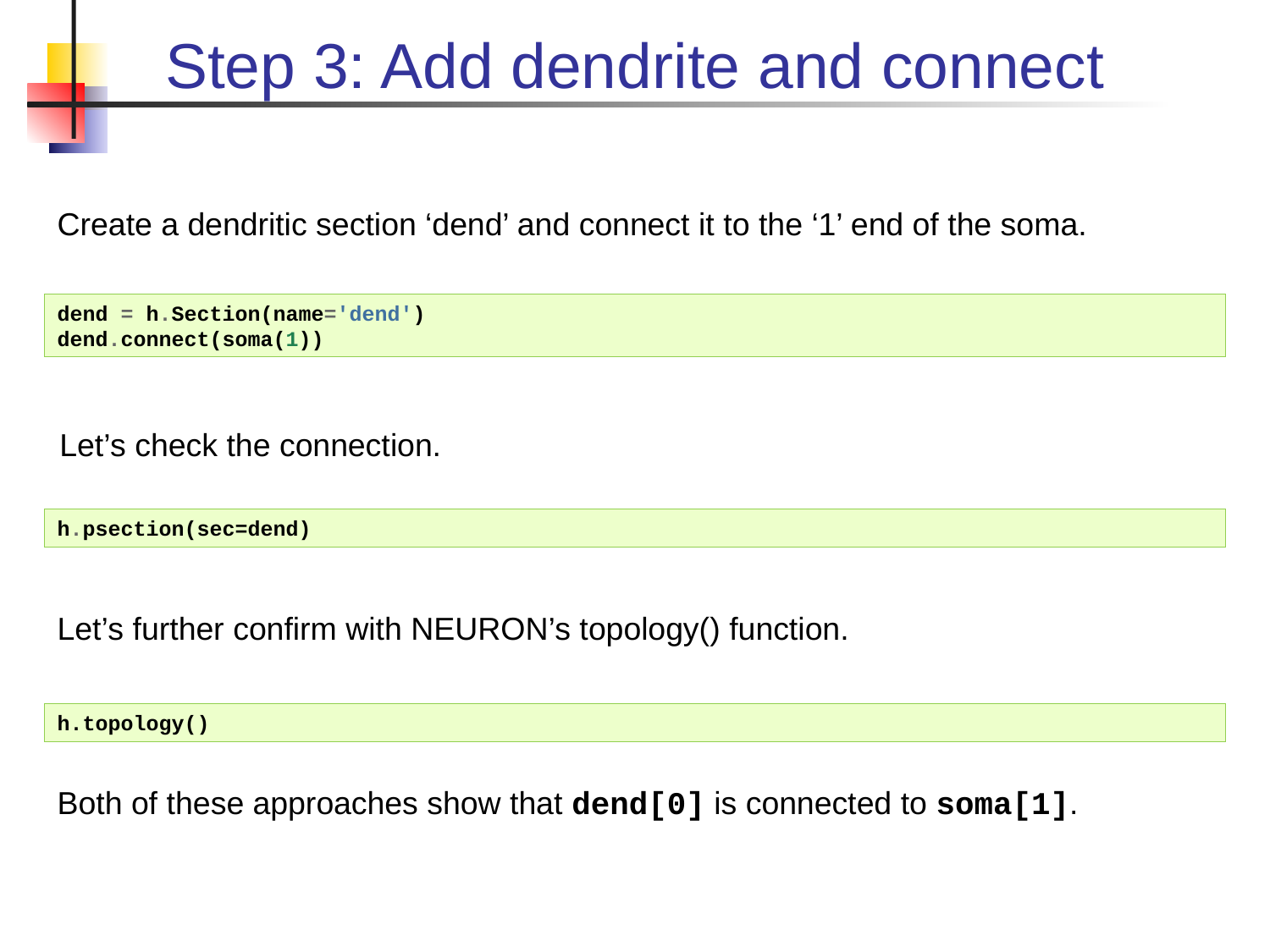

# Step 3: Add dendrite and connect
Create a dendritic section ‘dend’ and connect it to the ‘1’ end of the soma.
dend = h.Section(name='dend')
dend.connect(soma(1))
Let’s check the connection.
h.psection(sec=dend)
Let’s further confirm with NEURON’s topology() function.
h.topology()
Both of these approaches show that dend[0] is connected to soma[1].